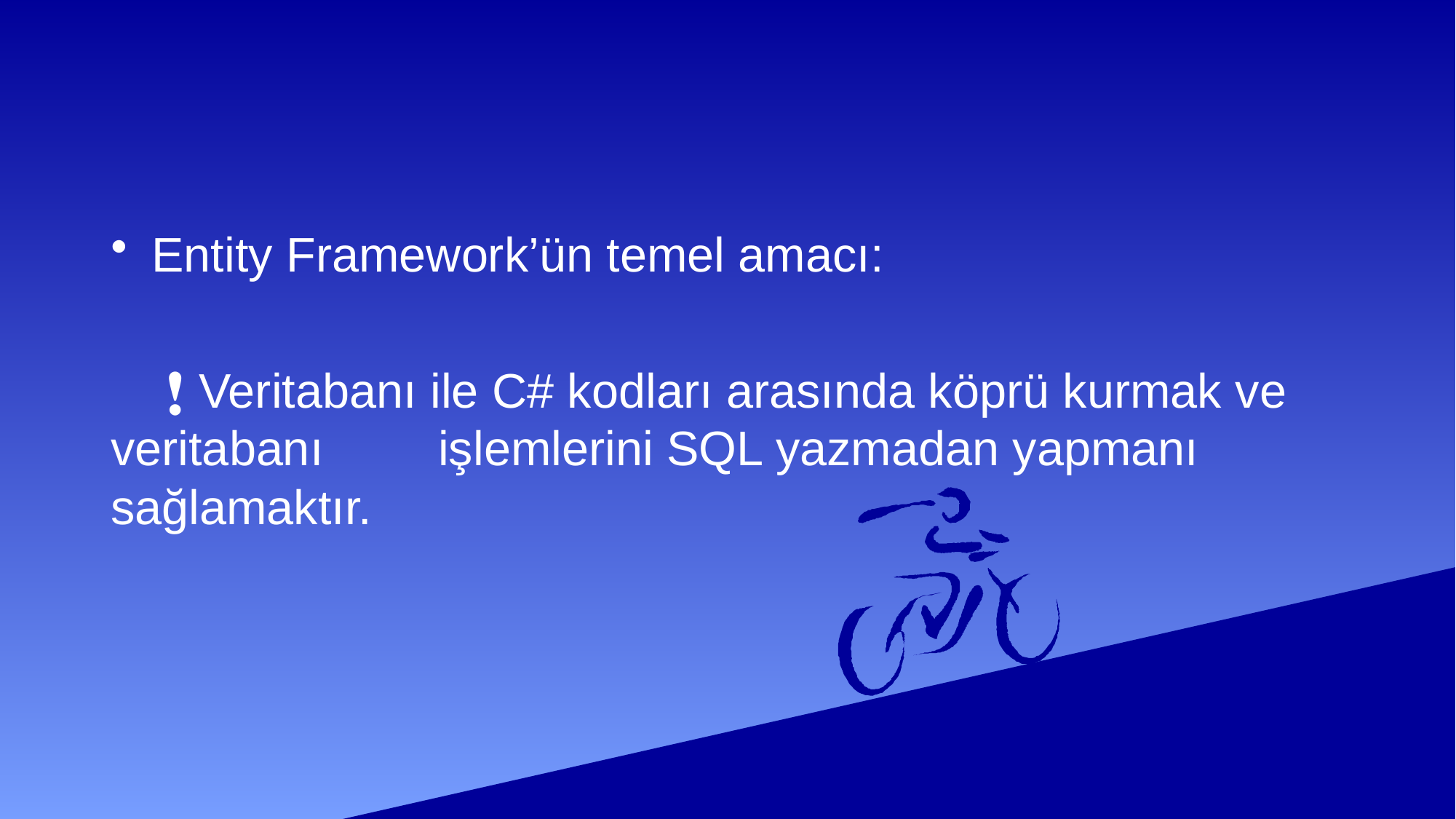

Entity Framework’ün temel amacı:

❗ Veritabanı ile C# kodları arasında köprü kurmak ve veritabanı 	işlemlerini SQL yazmadan yapmanı sağlamaktır.